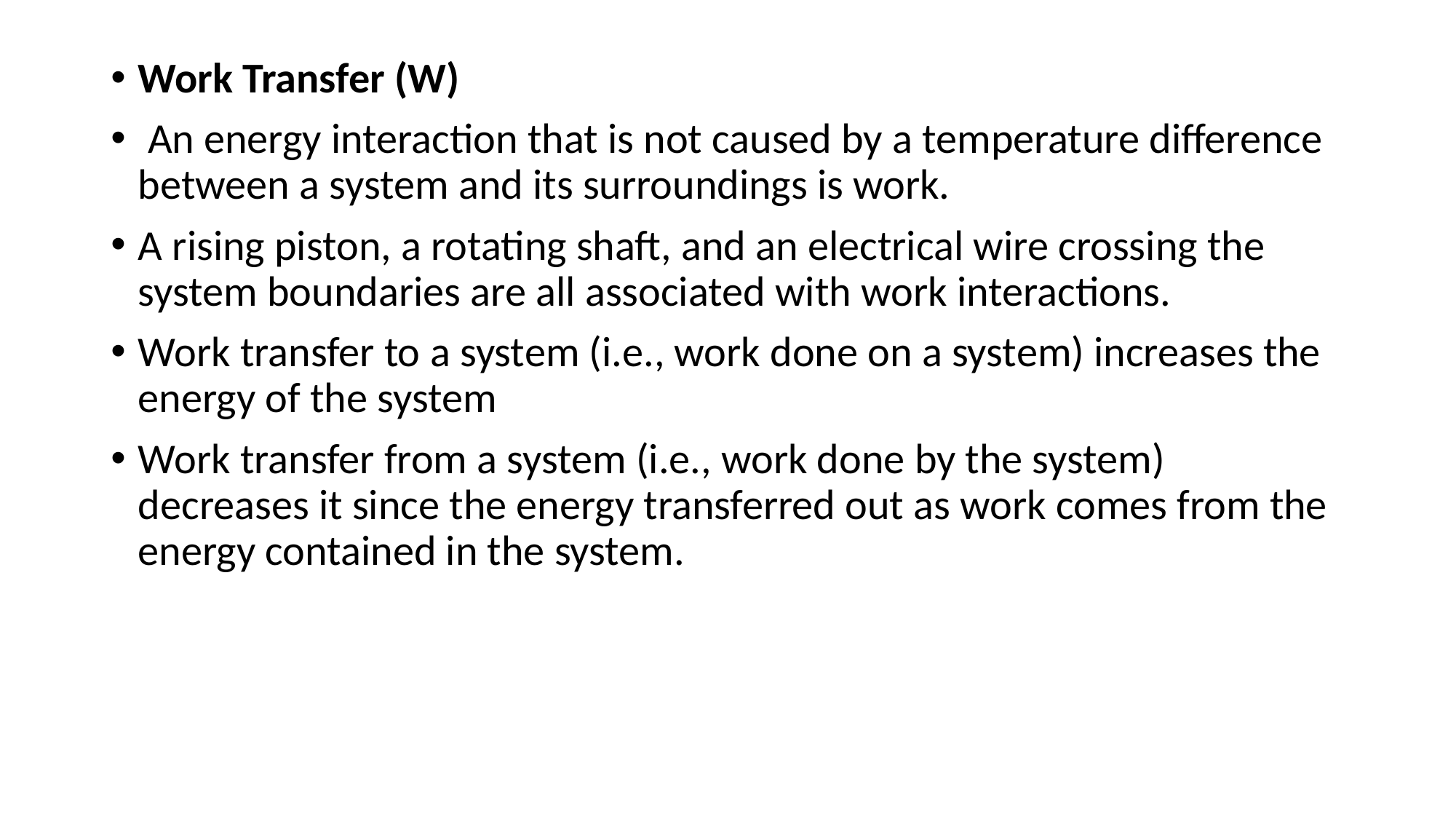

Work Transfer (W)
 An energy interaction that is not caused by a temperature difference between a system and its surroundings is work.
A rising piston, a rotating shaft, and an electrical wire crossing the system boundaries are all associated with work interactions.
Work transfer to a system (i.e., work done on a system) increases the energy of the system
Work transfer from a system (i.e., work done by the system) decreases it since the energy transferred out as work comes from the energy contained in the system.